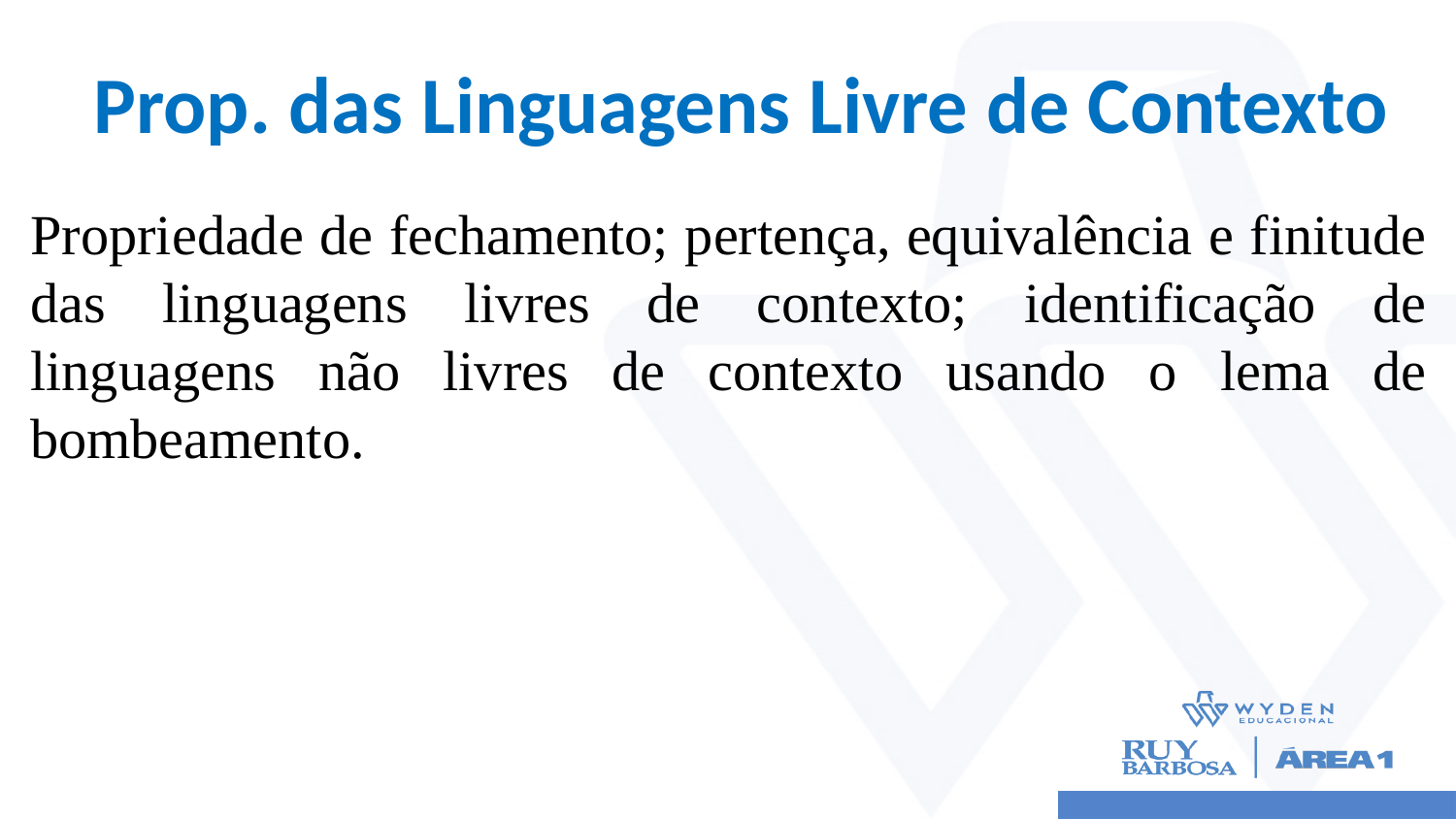

# Prop. das Linguagens Livre de Contexto
Propriedade de fechamento; pertença, equivalência e finitude das linguagens livres de contexto; identificação de linguagens não livres de contexto usando o lema de bombeamento.